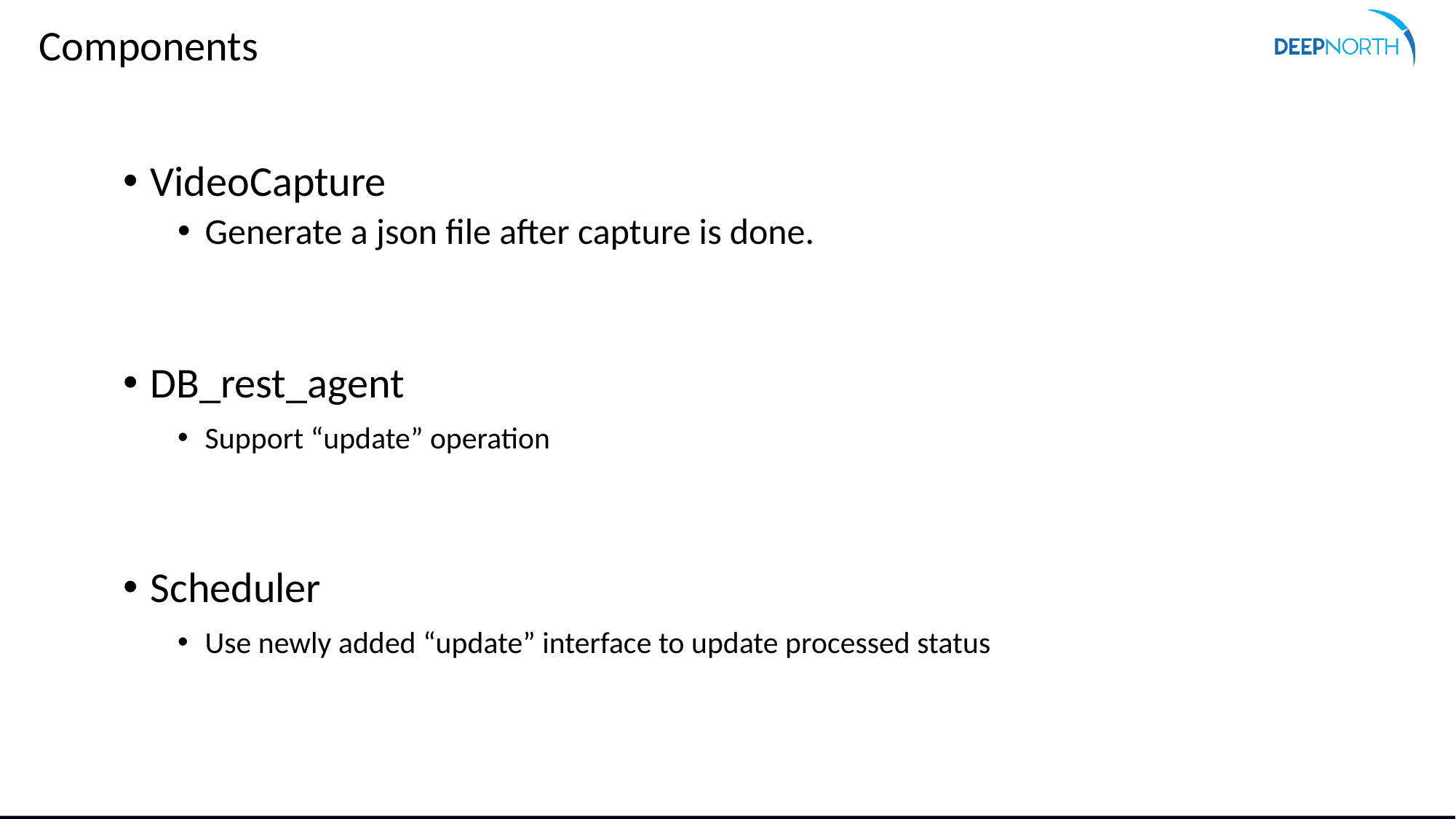

Components

VideoCapture
Generate a json file after capture is done.

DB_rest_agent
Support “update” operation

Scheduler
Use newly added “update” interface to update processed status